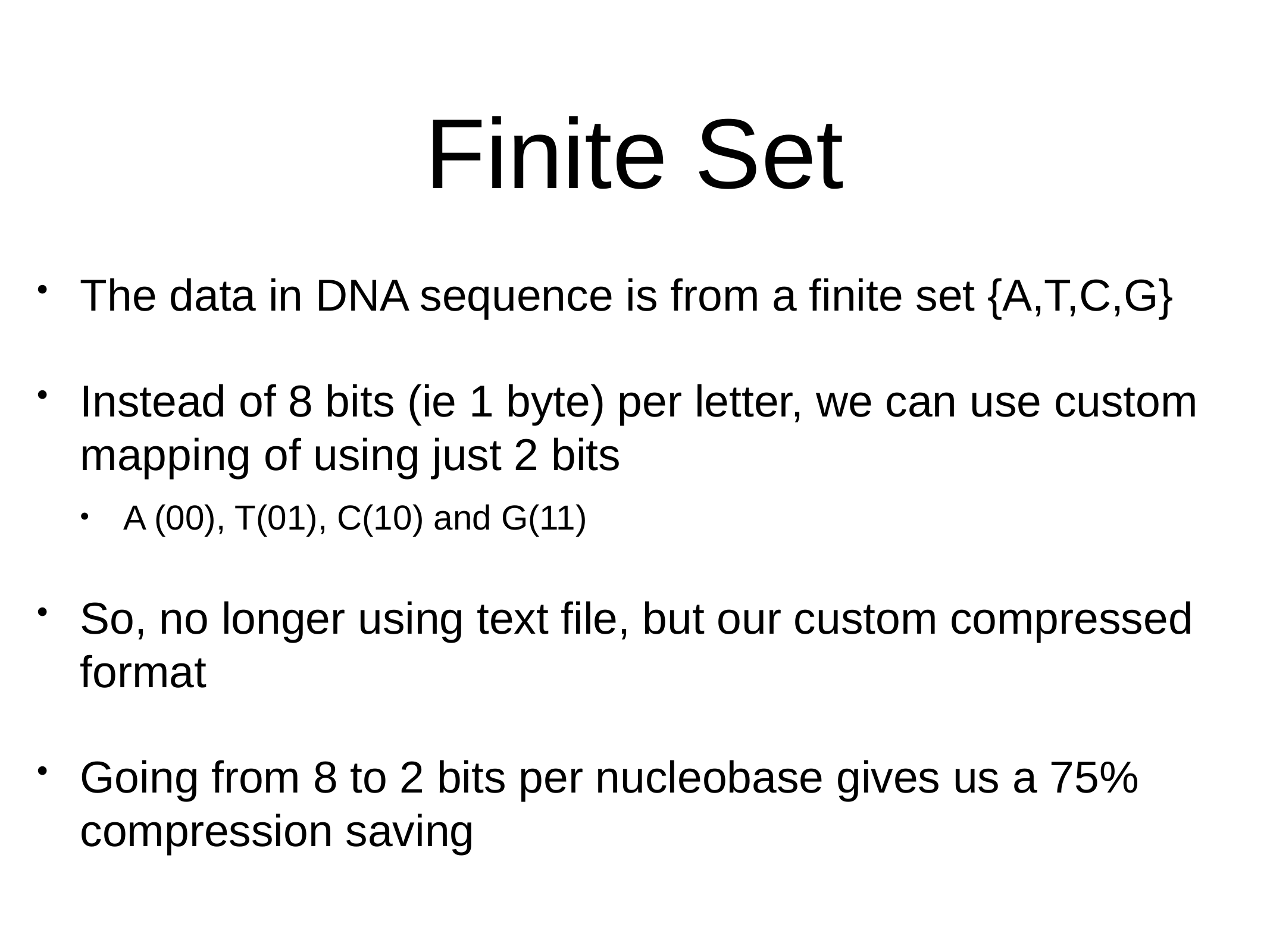

# Finite Set
The data in DNA sequence is from a finite set {A,T,C,G}
Instead of 8 bits (ie 1 byte) per letter, we can use custom mapping of using just 2 bits
A (00), T(01), C(10) and G(11)
So, no longer using text file, but our custom compressed format
Going from 8 to 2 bits per nucleobase gives us a 75% compression saving